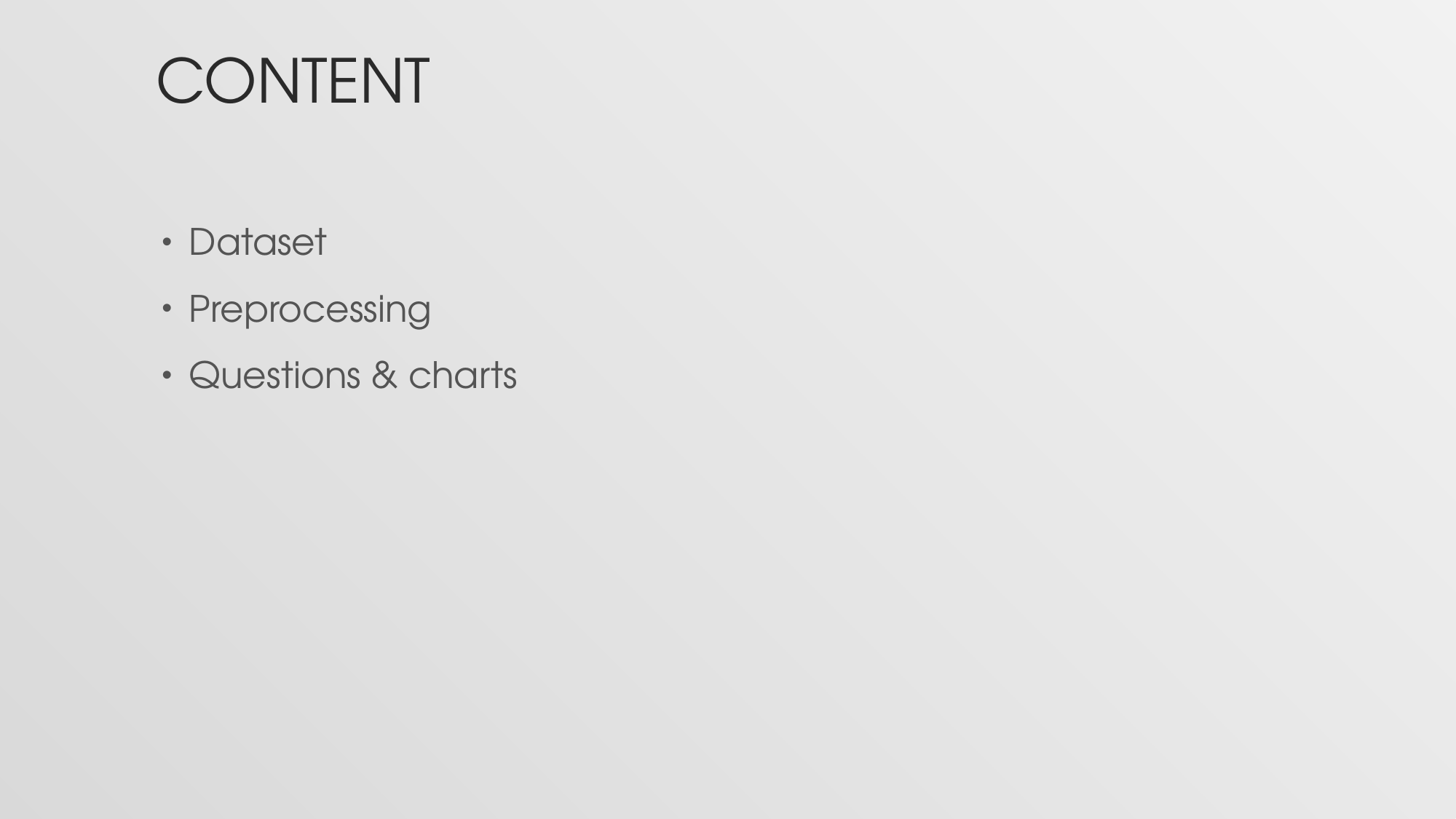

# Content
Dataset
Preprocessing
Questions & charts